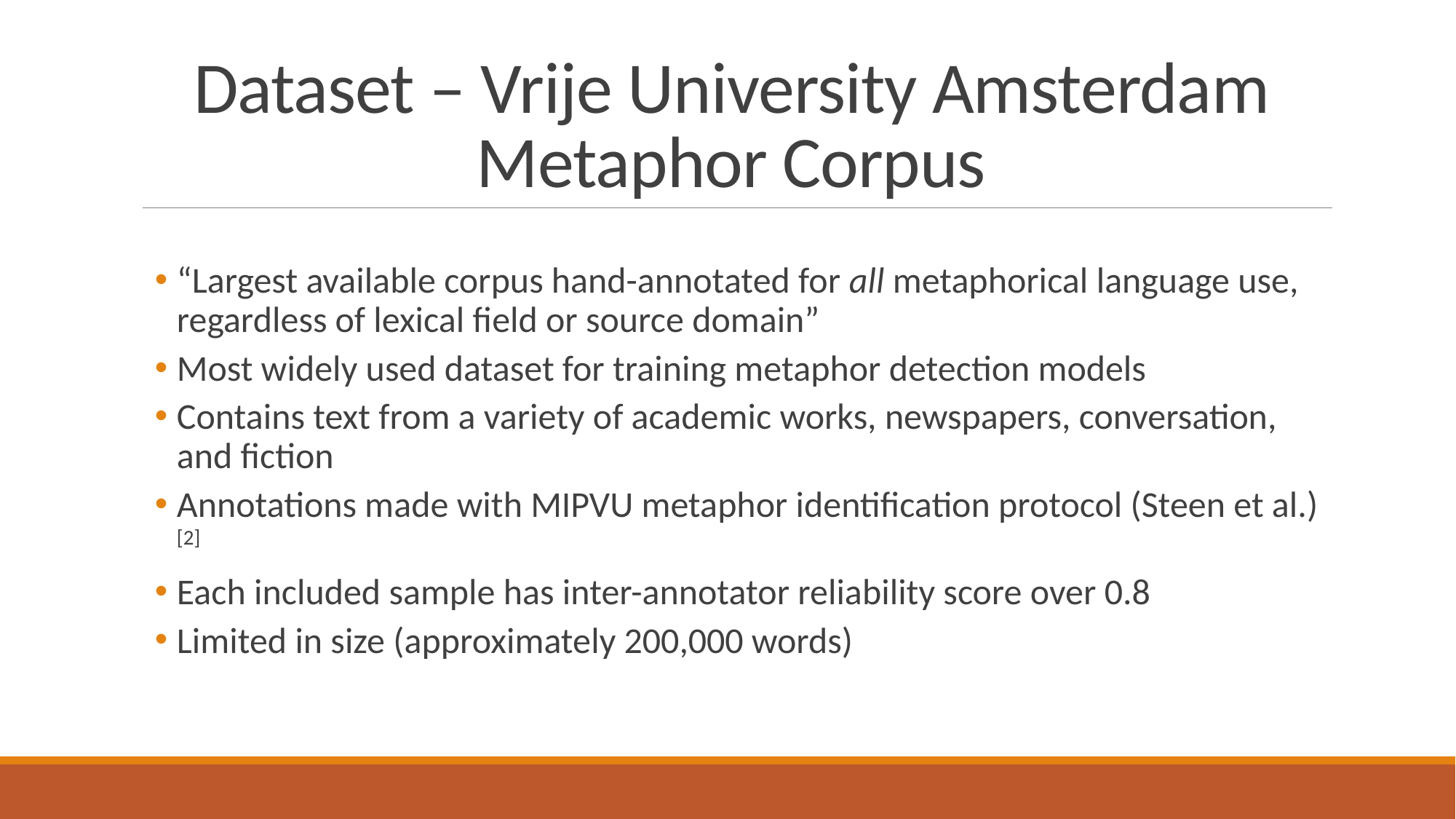

# Dataset – Vrije University Amsterdam Metaphor Corpus

“Largest available corpus hand-annotated for all metaphorical language use, regardless of lexical field or source domain”
Most widely used dataset for training metaphor detection models
Contains text from a variety of academic works, newspapers, conversation, and fiction
Annotations made with MIPVU metaphor identification protocol (Steen et al.) [2]
Each included sample has inter-annotator reliability score over 0.8
Limited in size (approximately 200,000 words)